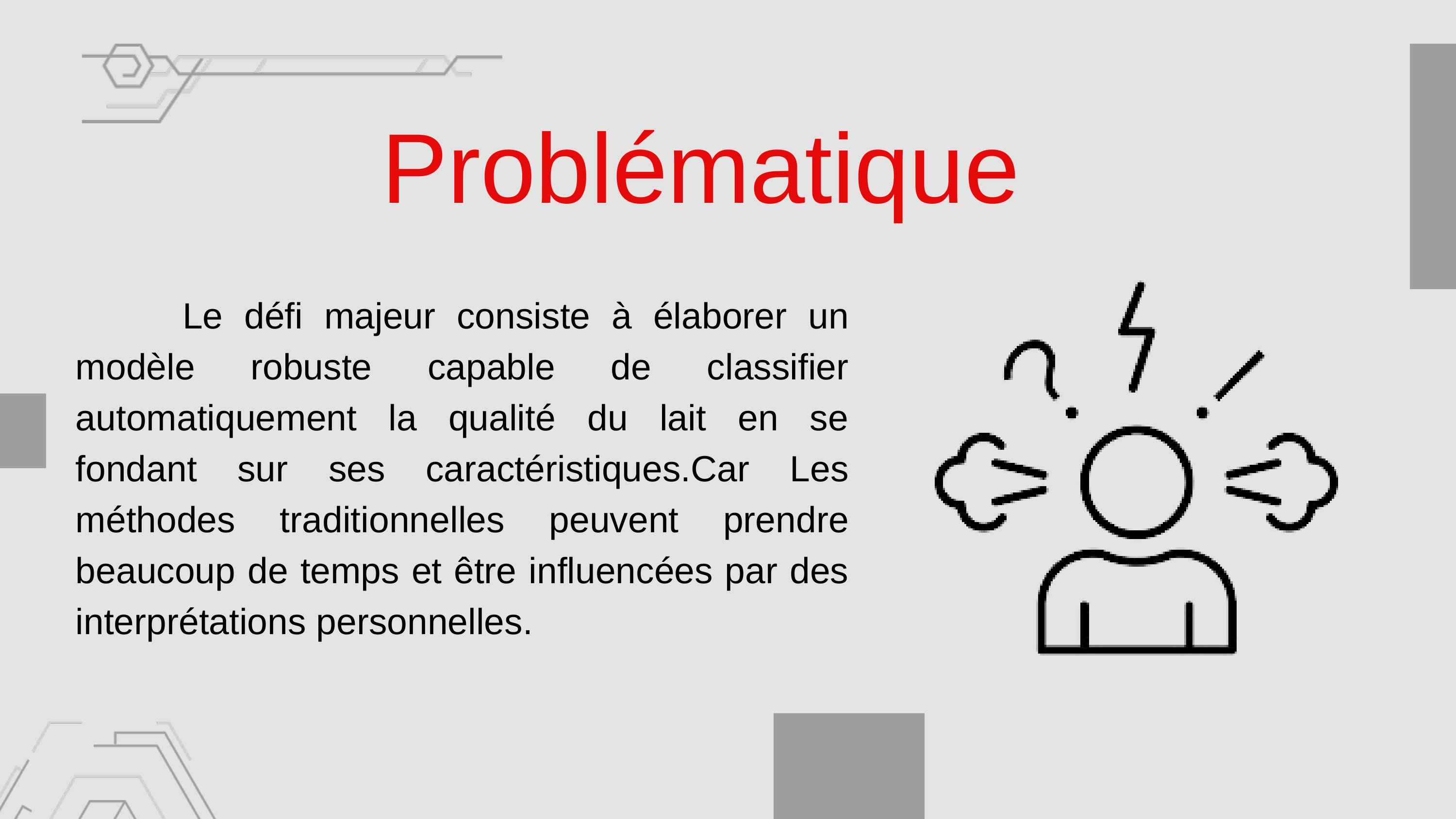

Problématique

     Le défi majeur consiste à élaborer un modèle robuste capable de classifier automatiquement la qualité du lait en se fondant sur ses caractéristiques.Car Les méthodes traditionnelles peuvent prendre beaucoup de temps et être influencées par des interprétations personnelles.